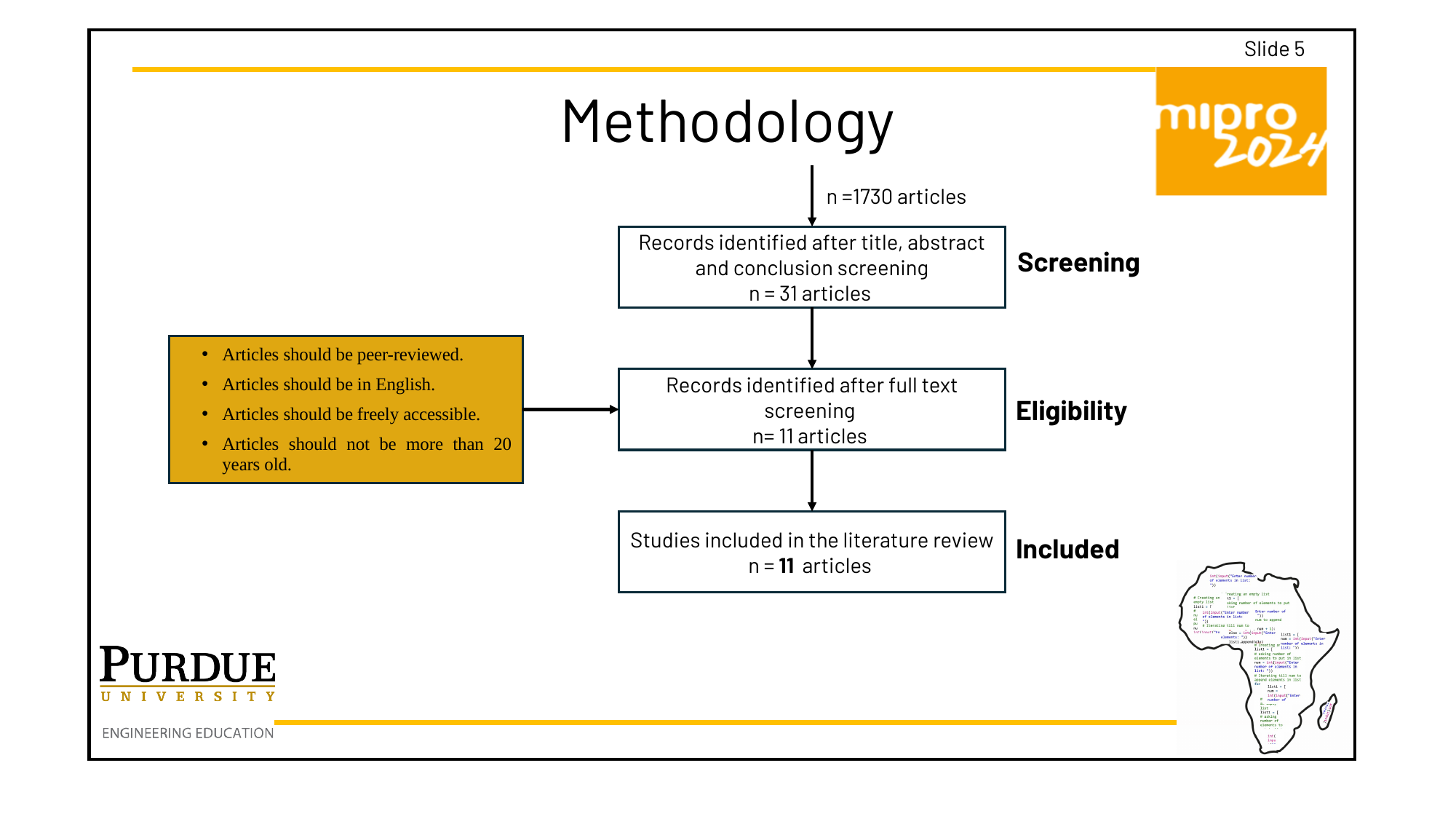

# Methodology
n =1730 articles
Records identified after title, abstract and conclusion screening
n = 31 articles
Screening
Articles should be peer-reviewed.
Articles should be in English.
Articles should be freely accessible.
Articles should not be more than 20 years old.
Records identified after full text screening
n= 11 articles
Eligibility
Studies included in the literature review
n = 11  articles
Included